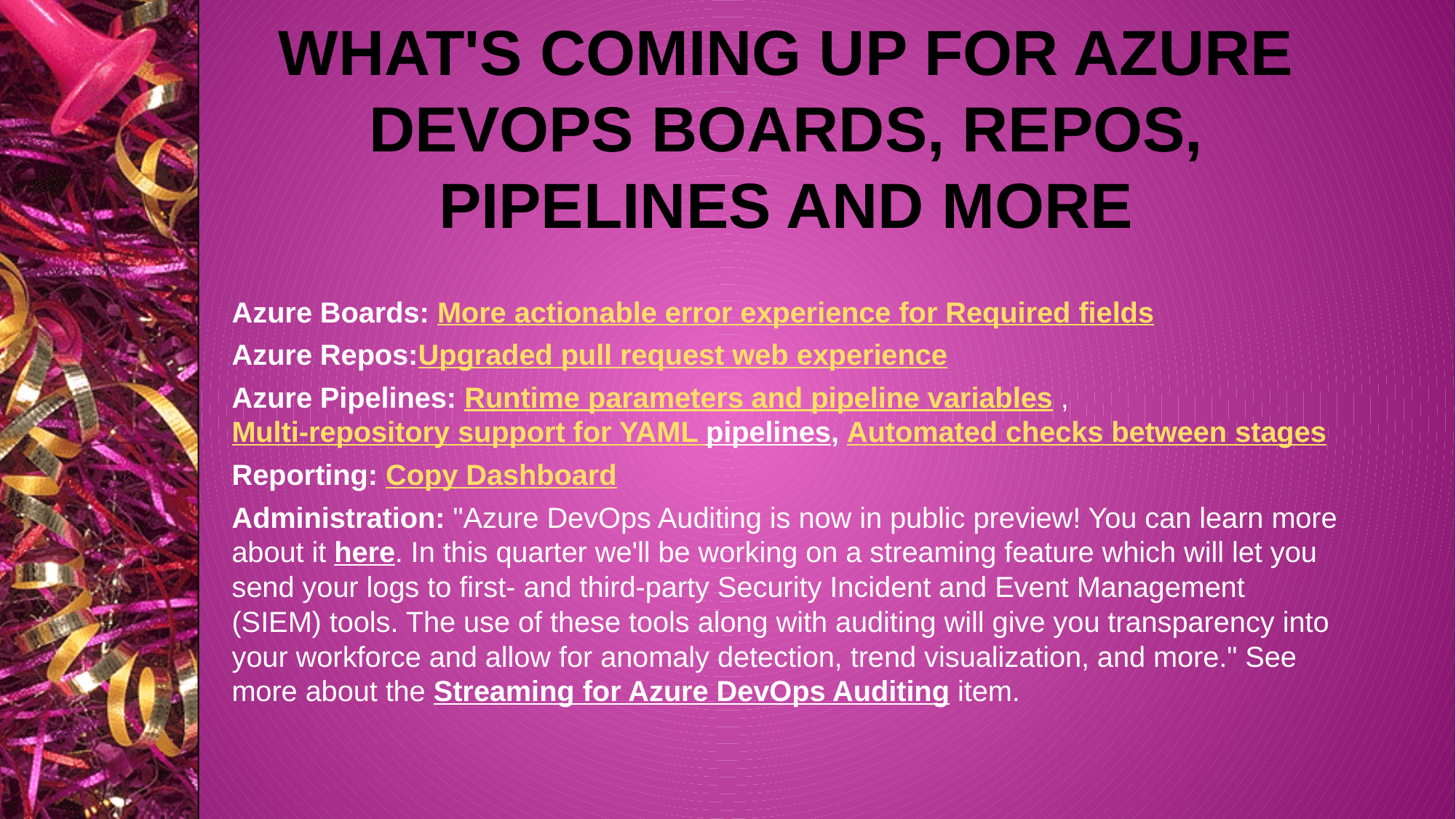

# What's Coming Up for Azure DevOps Boards, Repos, Pipelines and More
Azure Boards: More actionable error experience for Required fields
Azure Repos:Upgraded pull request web experience
Azure Pipelines: Runtime parameters and pipeline variables , Multi-repository support for YAML pipelines, Automated checks between stages
Reporting: Copy Dashboard
Administration: "Azure DevOps Auditing is now in public preview! You can learn more about it here. In this quarter we'll be working on a streaming feature which will let you send your logs to first- and third-party Security Incident and Event Management (SIEM) tools. The use of these tools along with auditing will give you transparency into your workforce and allow for anomaly detection, trend visualization, and more." See more about the Streaming for Azure DevOps Auditing item.